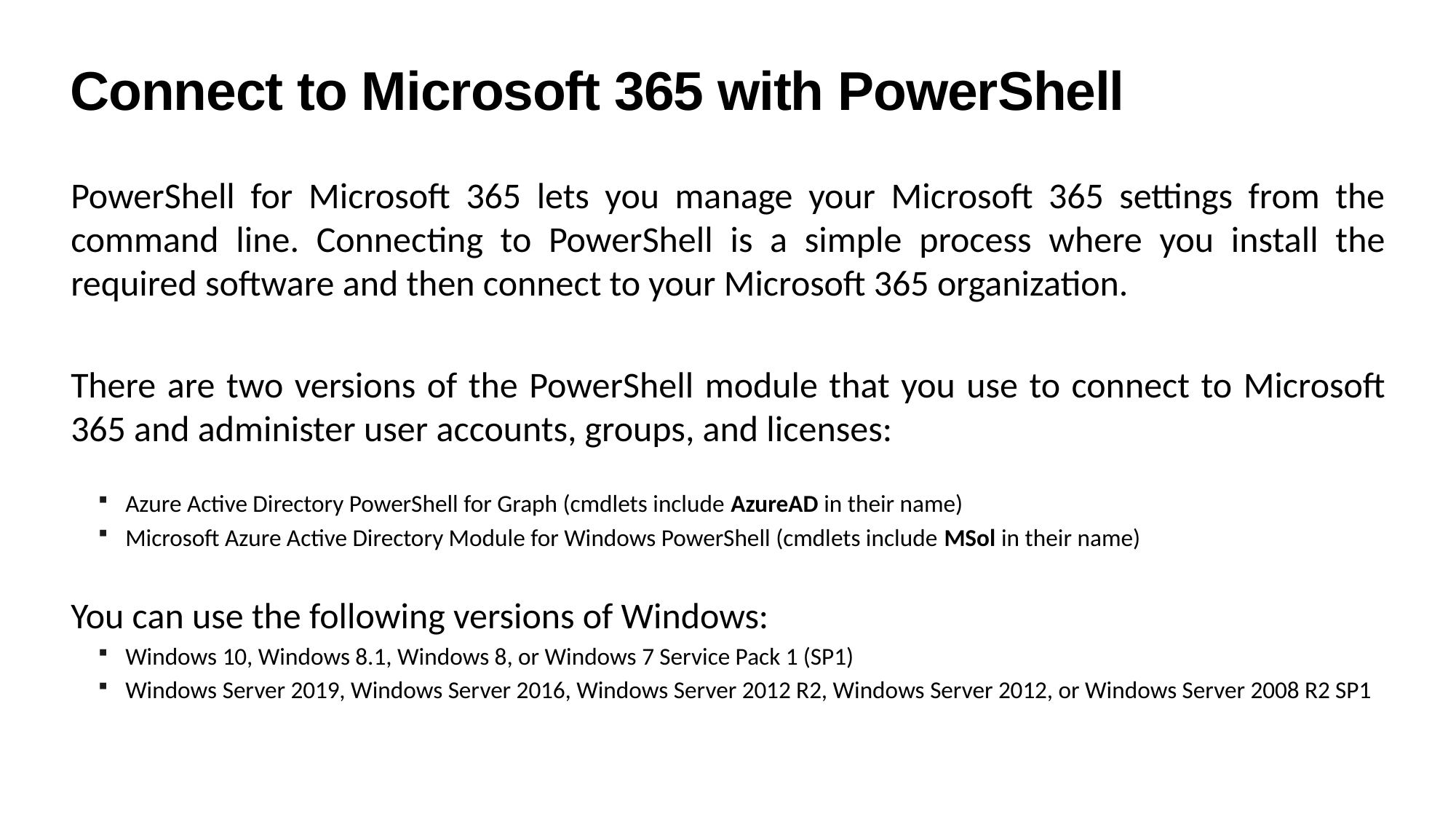

# Connect to Microsoft 365 with PowerShell
PowerShell for Microsoft 365 lets you manage your Microsoft 365 settings from the command line. Connecting to PowerShell is a simple process where you install the required software and then connect to your Microsoft 365 organization.

There are two versions of the PowerShell module that you use to connect to Microsoft 365 and administer user accounts, groups, and licenses:

Azure Active Directory PowerShell for Graph (cmdlets include AzureAD in their name)
Microsoft Azure Active Directory Module for Windows PowerShell (cmdlets include MSol in their name)

You can use the following versions of Windows:
Windows 10, Windows 8.1, Windows 8, or Windows 7 Service Pack 1 (SP1)
Windows Server 2019, Windows Server 2016, Windows Server 2012 R2, Windows Server 2012, or Windows Server 2008 R2 SP1